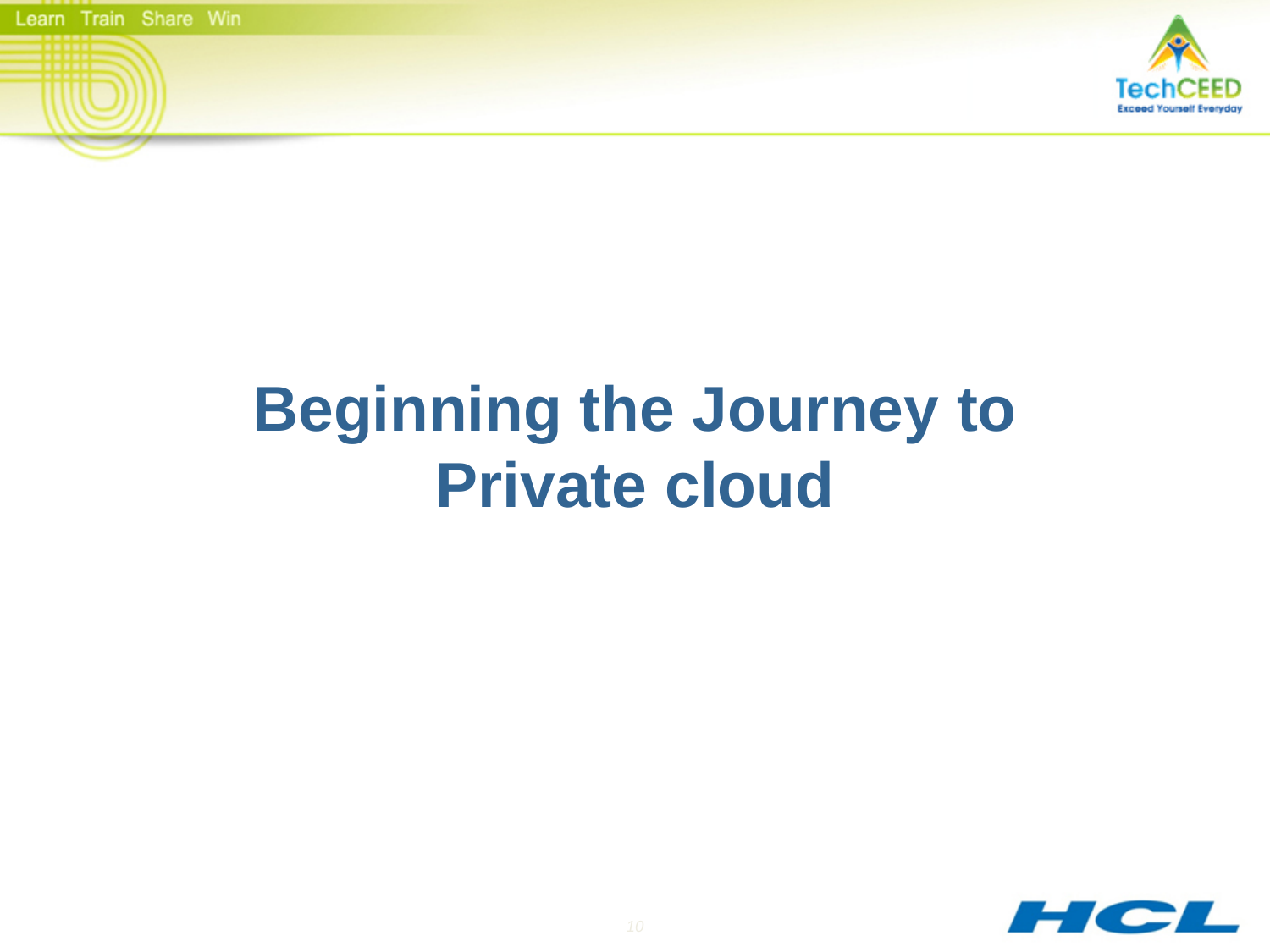

# Beginning the Journey to Private cloud
10